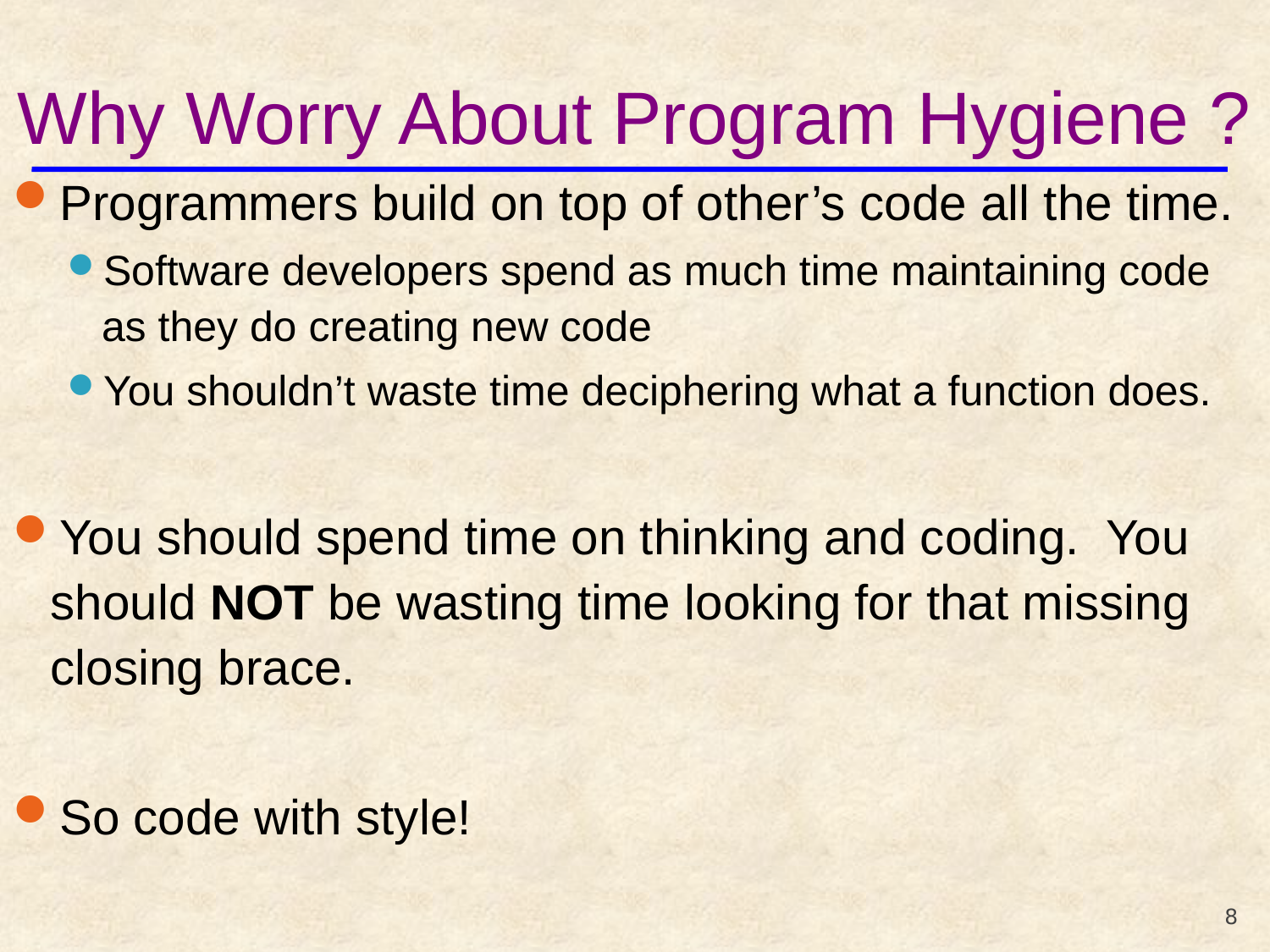

# Why Worry About Program Hygiene ?
Programmers build on top of other’s code all the time.
Software developers spend as much time maintaining code as they do creating new code
You shouldn’t waste time deciphering what a function does.

You should spend time on thinking and coding.  You should NOT be wasting time looking for that missing closing brace.

So code with style!